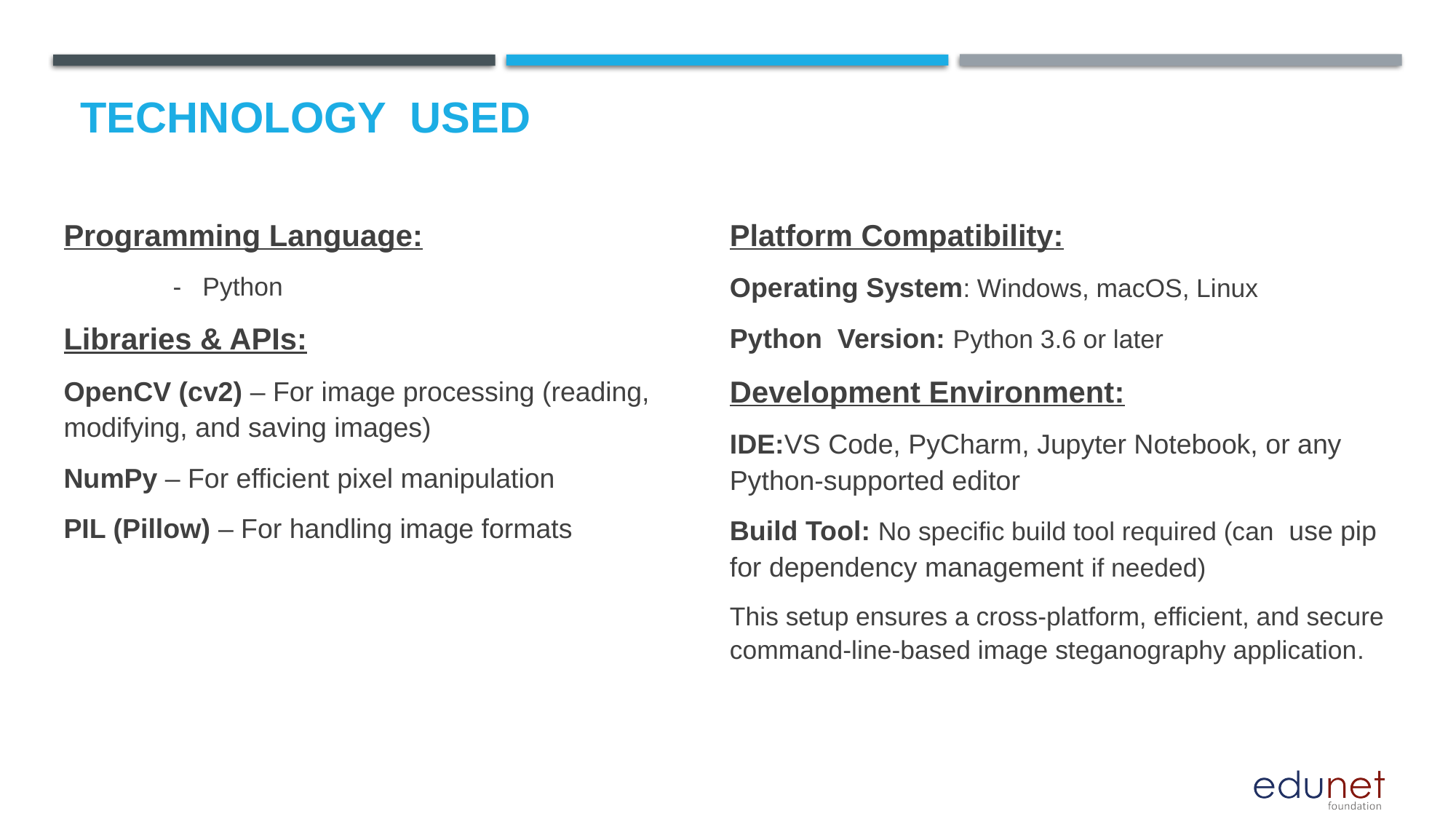

# Technology  used
Programming Language:
	-   Python
Libraries & APIs:
OpenCV (cv2) – For image processing (reading, modifying, and saving images)
NumPy – For efficient pixel manipulation
PIL (Pillow) – For handling image formats

Platform Compatibility:
Operating System: Windows, macOS, Linux
Python  Version: Python 3.6 or later
Development Environment:
IDE:VS Code, PyCharm, Jupyter Notebook, or any Python-supported editor
Build Tool: No specific build tool required (can  use pip for dependency management if needed)
This setup ensures a cross-platform, efficient, and secure command-line-based image steganography application.